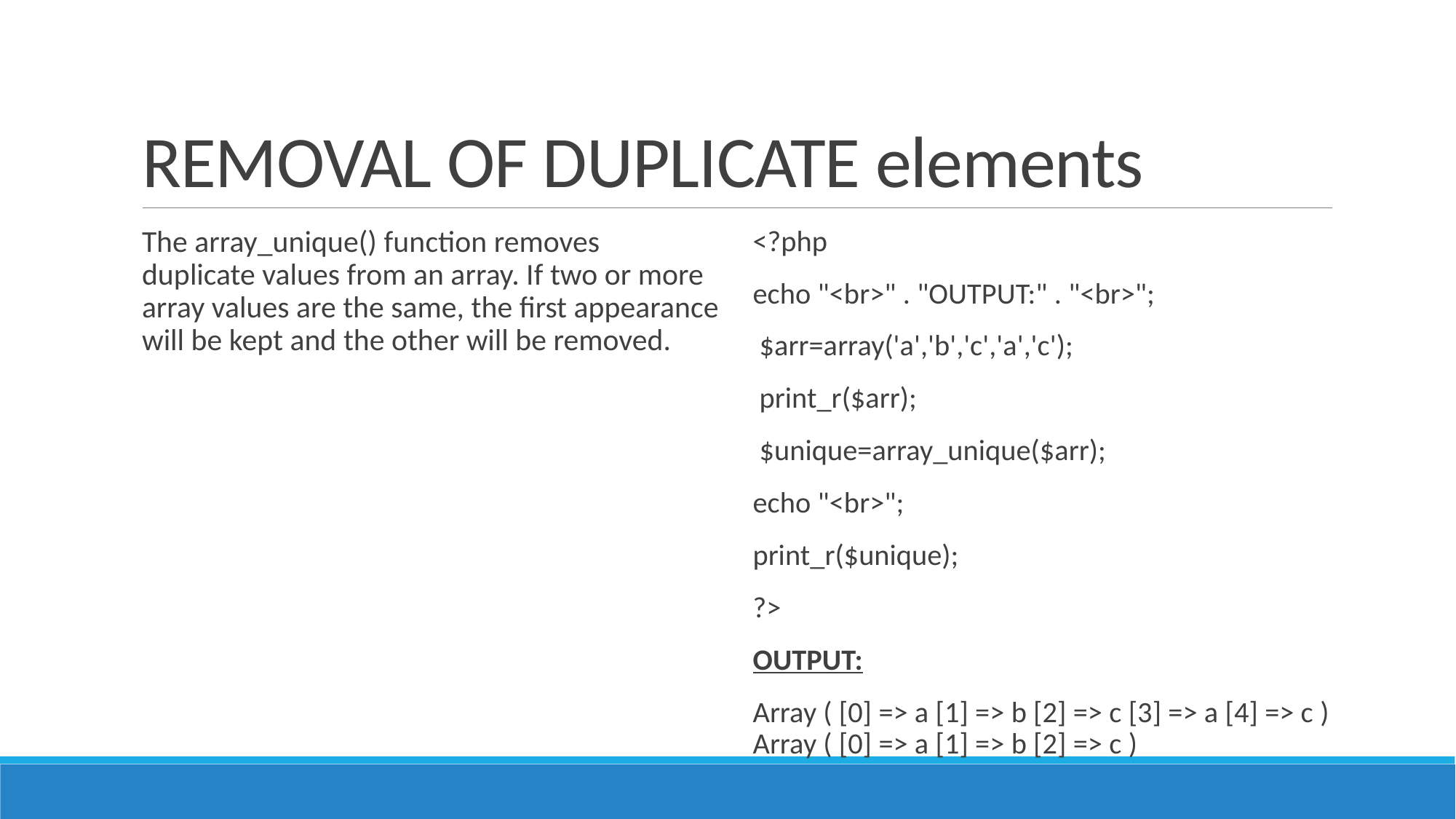

# REMOVAL OF DUPLICATE elements
The array_unique() function removes duplicate values from an array. If two or more array values are the same, the first appearance will be kept and the other will be removed.

<?php
echo "<br>" . "OUTPUT:" . "<br>";
 $arr=array('a','b','c','a','c');
 print_r($arr);
 $unique=array_unique($arr);
echo "<br>";
print_r($unique);
?>
OUTPUT:
Array ( [0] => a [1] => b [2] => c [3] => a [4] => c ) 
Array ( [0] => a [1] => b [2] => c )